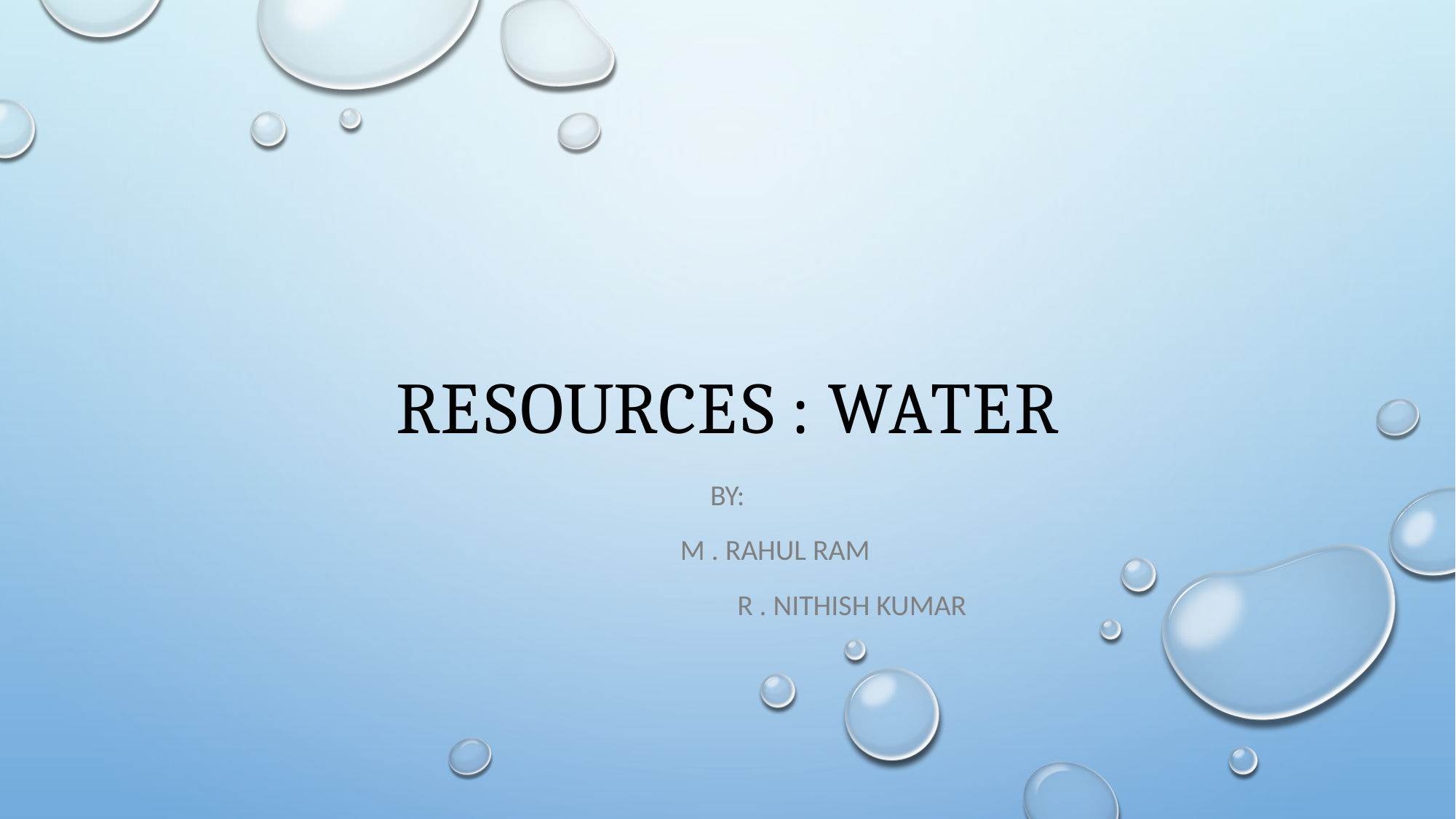

# Resources : Water
By:
		m . rahul ram
                                      r . Nithish kumar